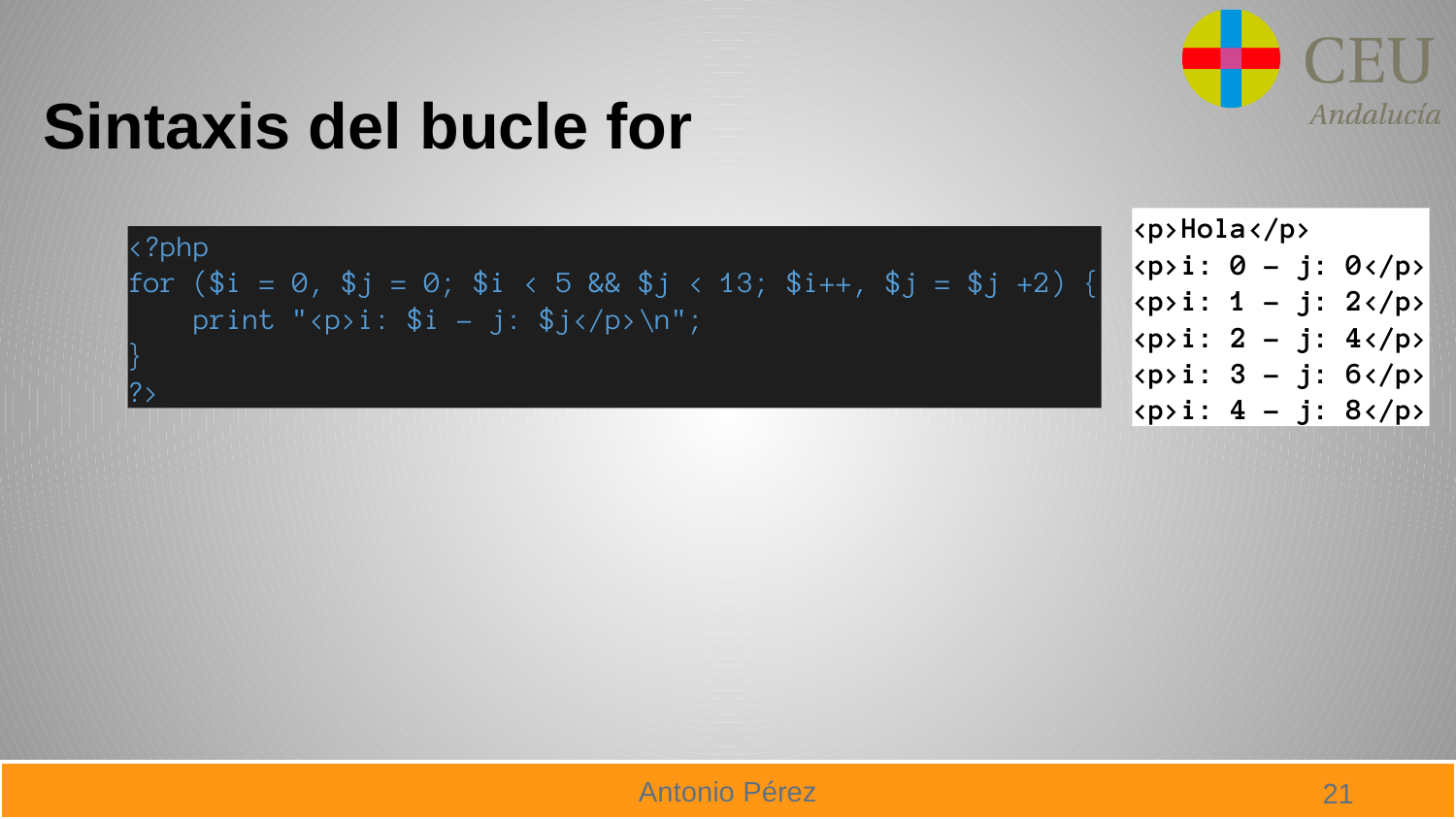

# Sintaxis del bucle for
<p>Hola</p>
<p>i: 0 - j: 0</p>
<p>i: 1 - j: 2</p>
<p>i: 2 - j: 4</p>
<p>i: 3 - j: 6</p>
<p>i: 4 - j: 8</p>
<?php
for ($i = 0, $j = 0; $i < 5 && $j < 13; $i++, $j = $j +2) {
    print "<p>i: $i - j: $j</p>\n";
}
?>

21